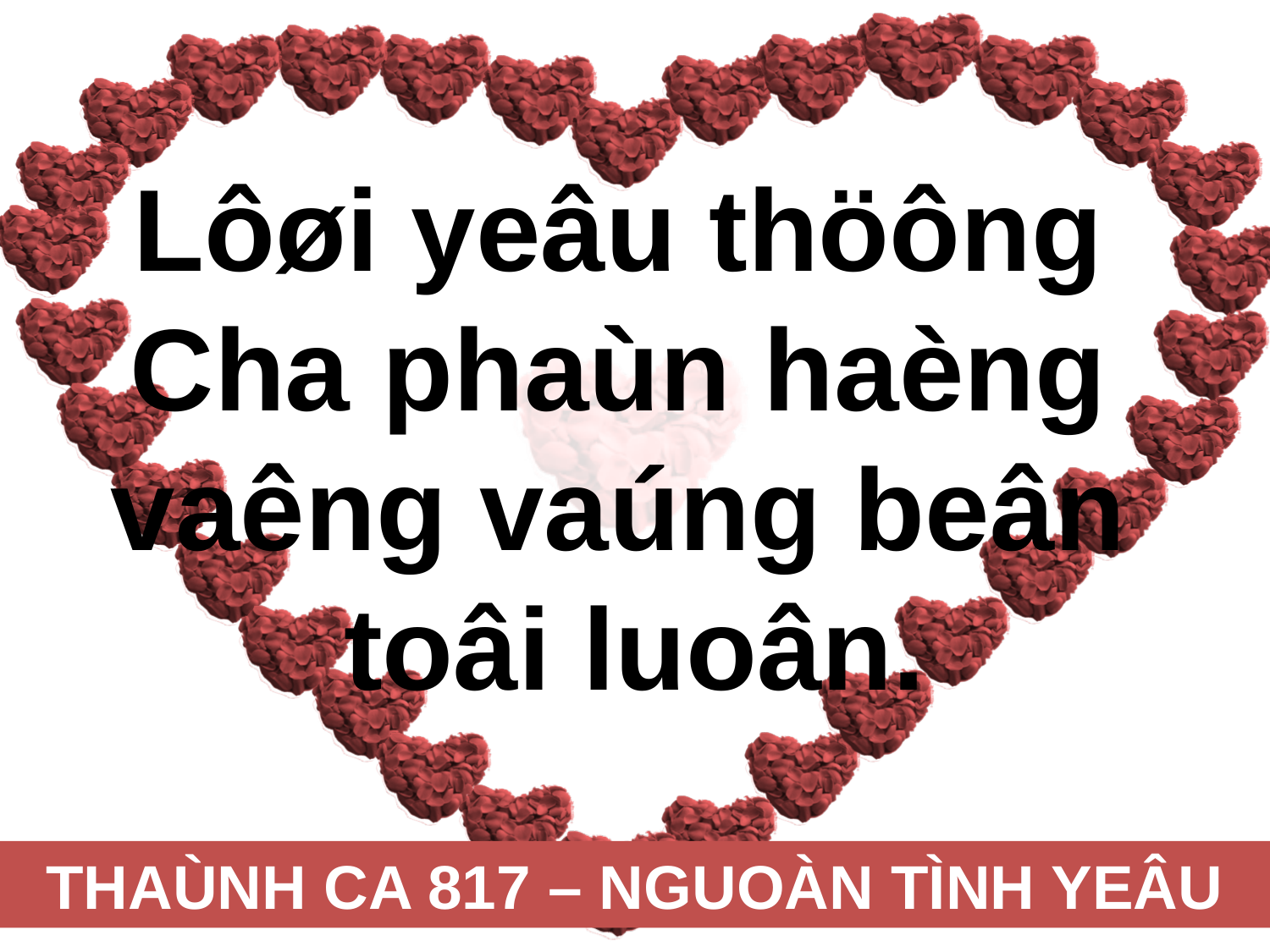

Lôøi yeâu thöông
Cha phaùn haèng
vaêng vaúng beân
toâi luoân.
THAÙNH CA 817 – NGUOÀN TÌNH YEÂU